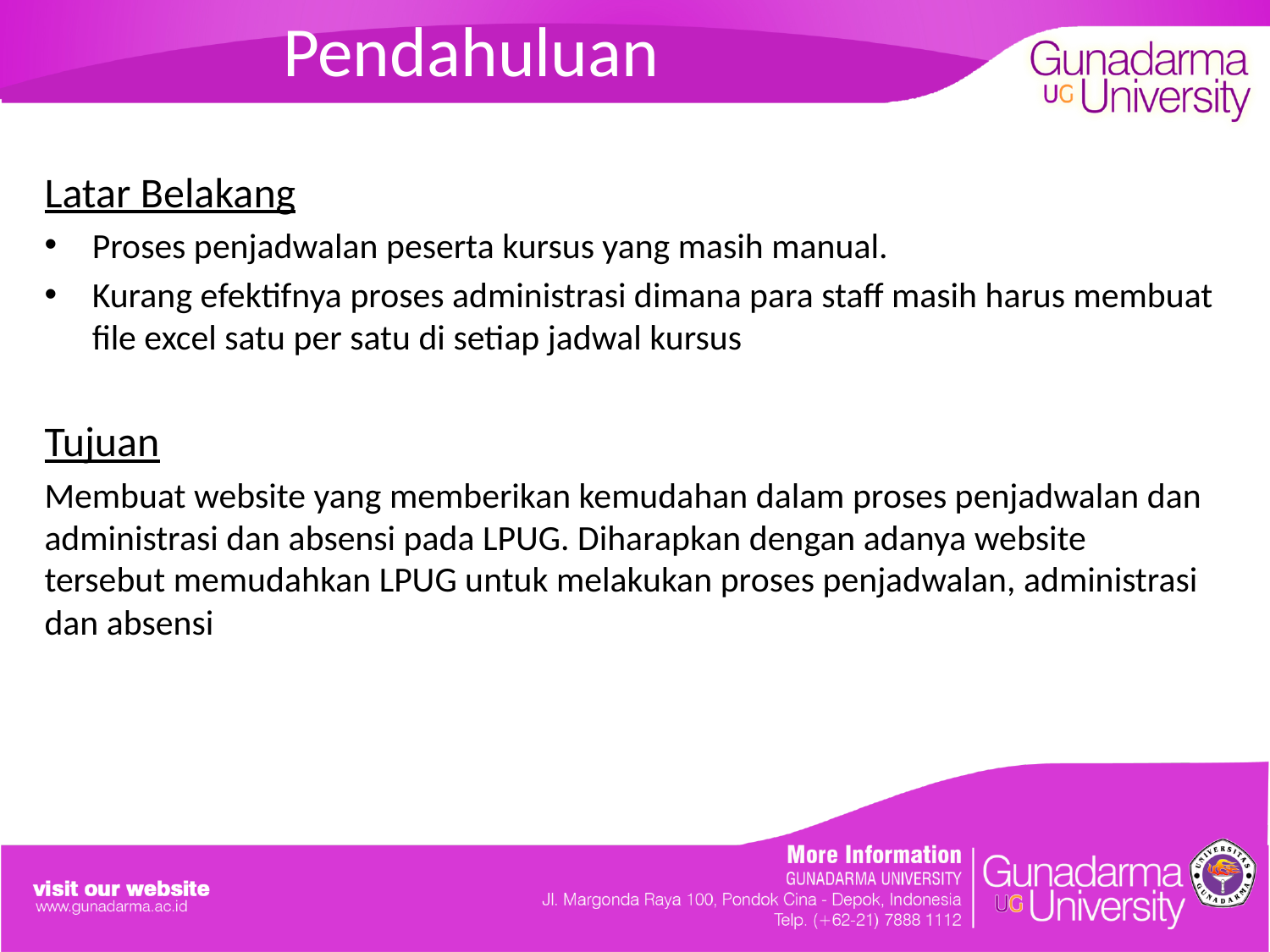

# Pendahuluan
Latar Belakang
Proses penjadwalan peserta kursus yang masih manual.
Kurang efektifnya proses administrasi dimana para staff masih harus membuat file excel satu per satu di setiap jadwal kursus

Tujuan
Membuat website yang memberikan kemudahan dalam proses penjadwalan dan administrasi dan absensi pada LPUG. Diharapkan dengan adanya website tersebut memudahkan LPUG untuk melakukan proses penjadwalan, administrasi dan absensi